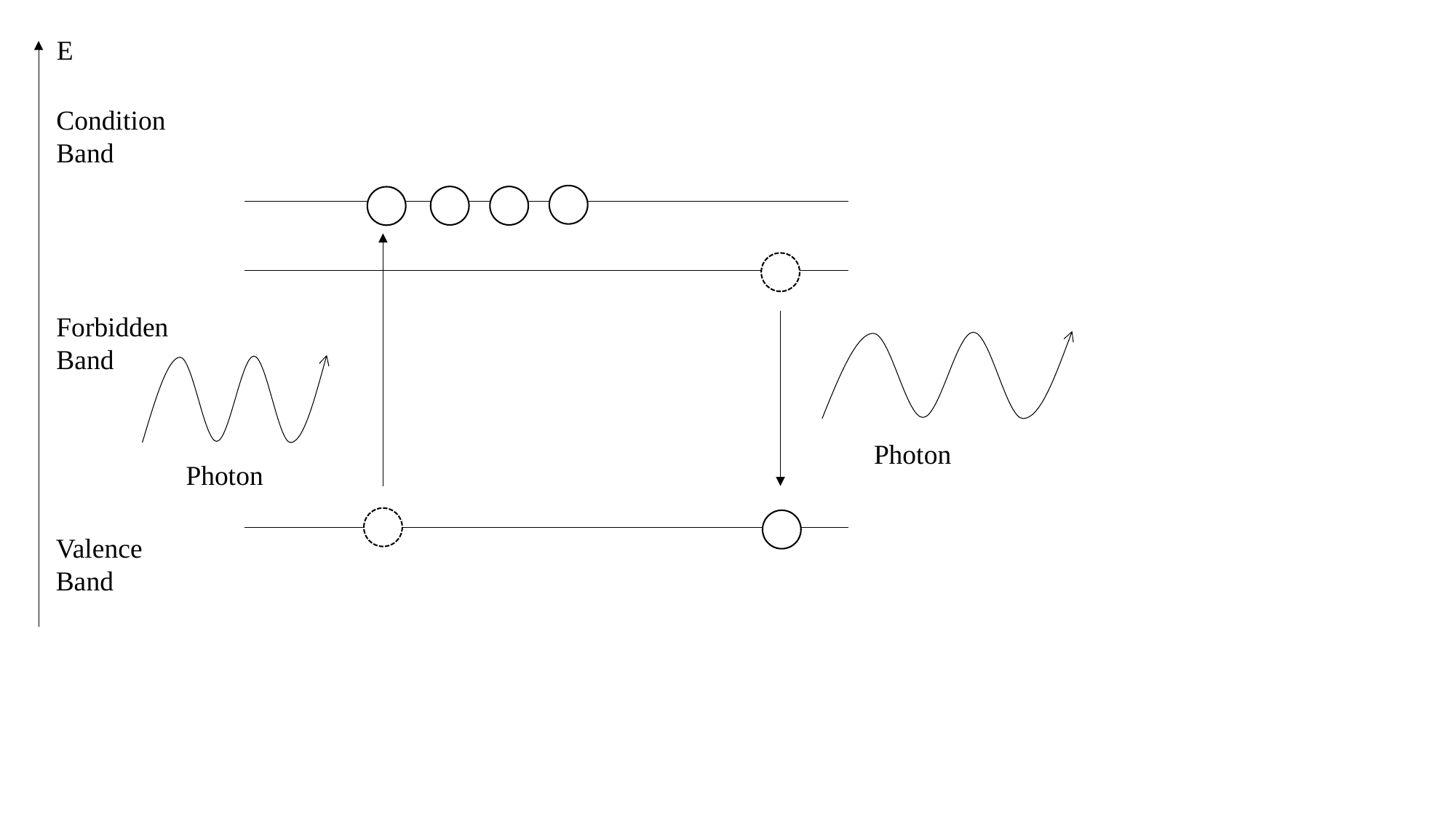

E
Condition Band

Forbidden Band

Photon
Photon

Valence Band